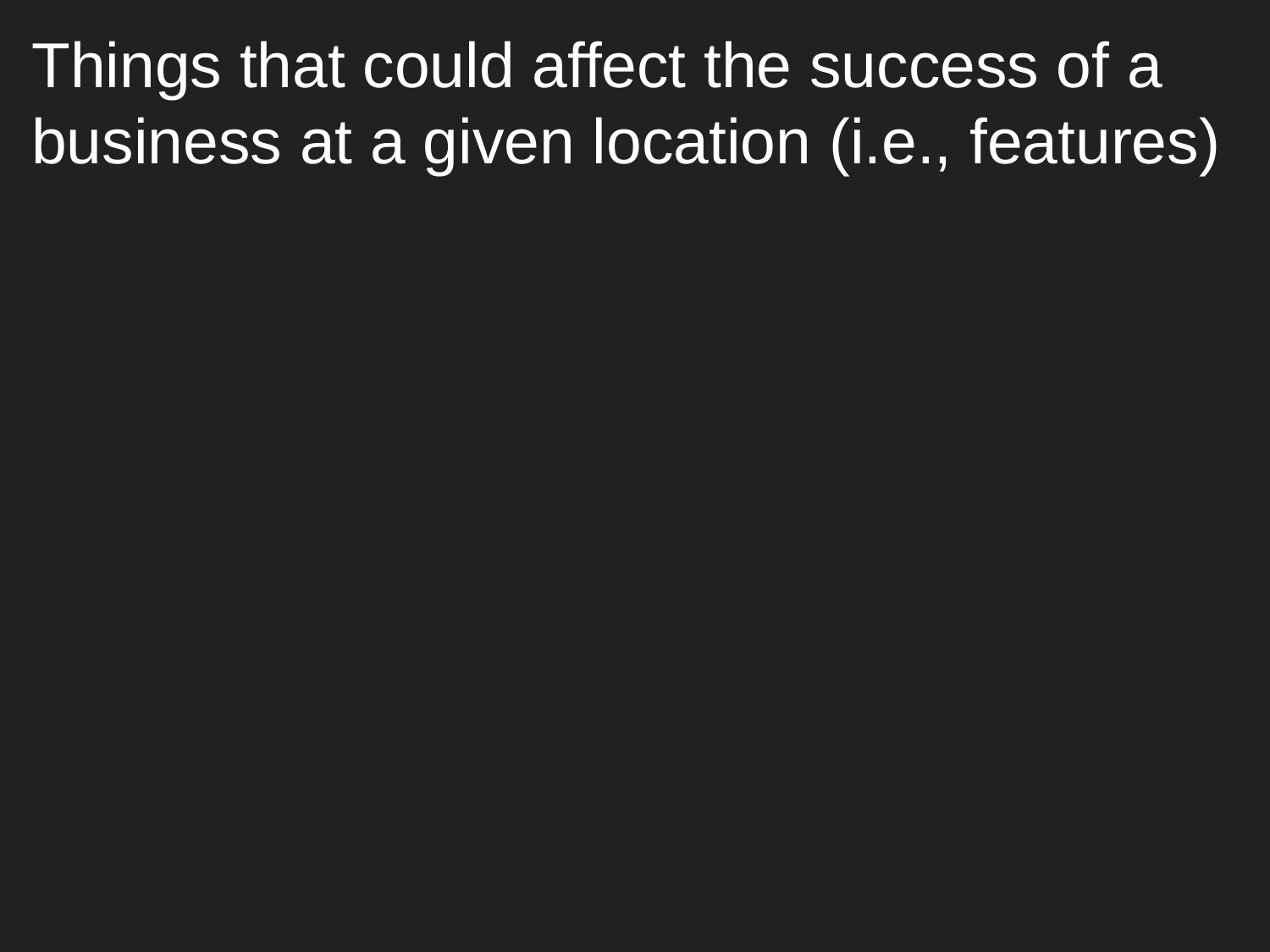

# Things that could affect the success of a business at a given location (i.e., features)